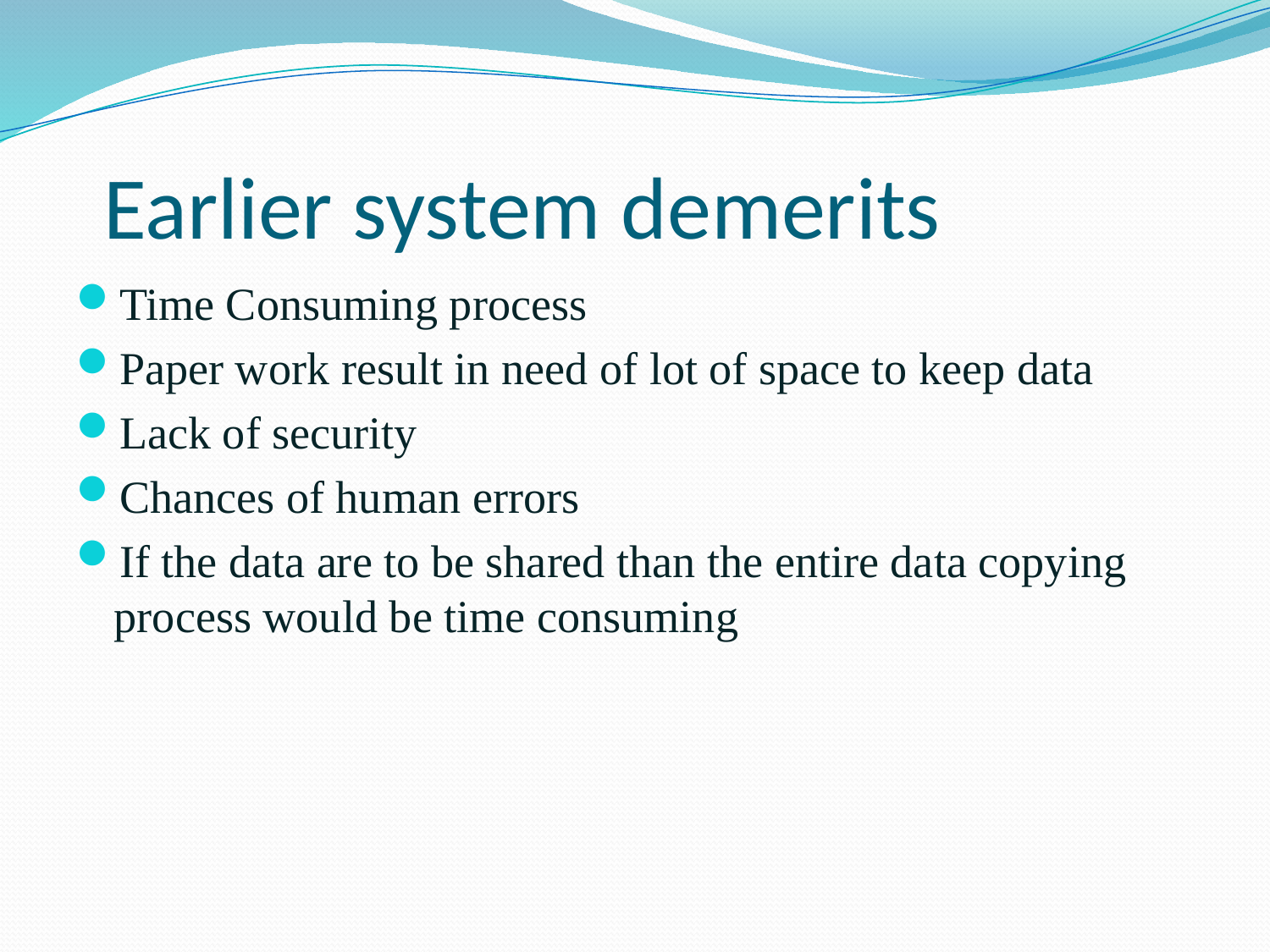

# Earlier system demerits
Time Consuming process
Paper work result in need of lot of space to keep data
Lack of security
Chances of human errors
If the data are to be shared than the entire data copying process would be time consuming